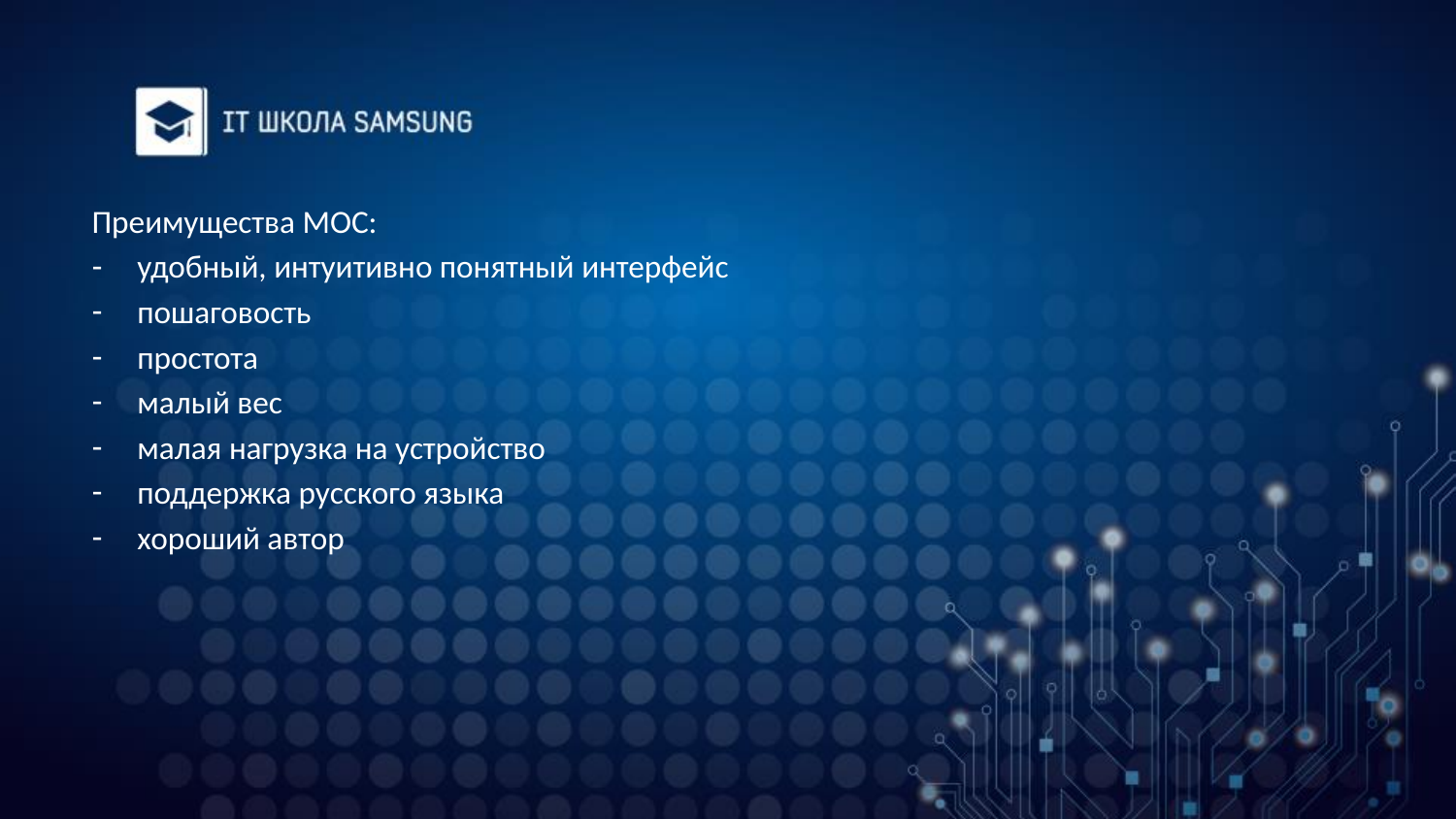

Преимущества MOC:
удобный, интуитивно понятный интерфейс
пошаговость
простота
малый вес
малая нагрузка на устройство
поддержка русского языка
хороший автор